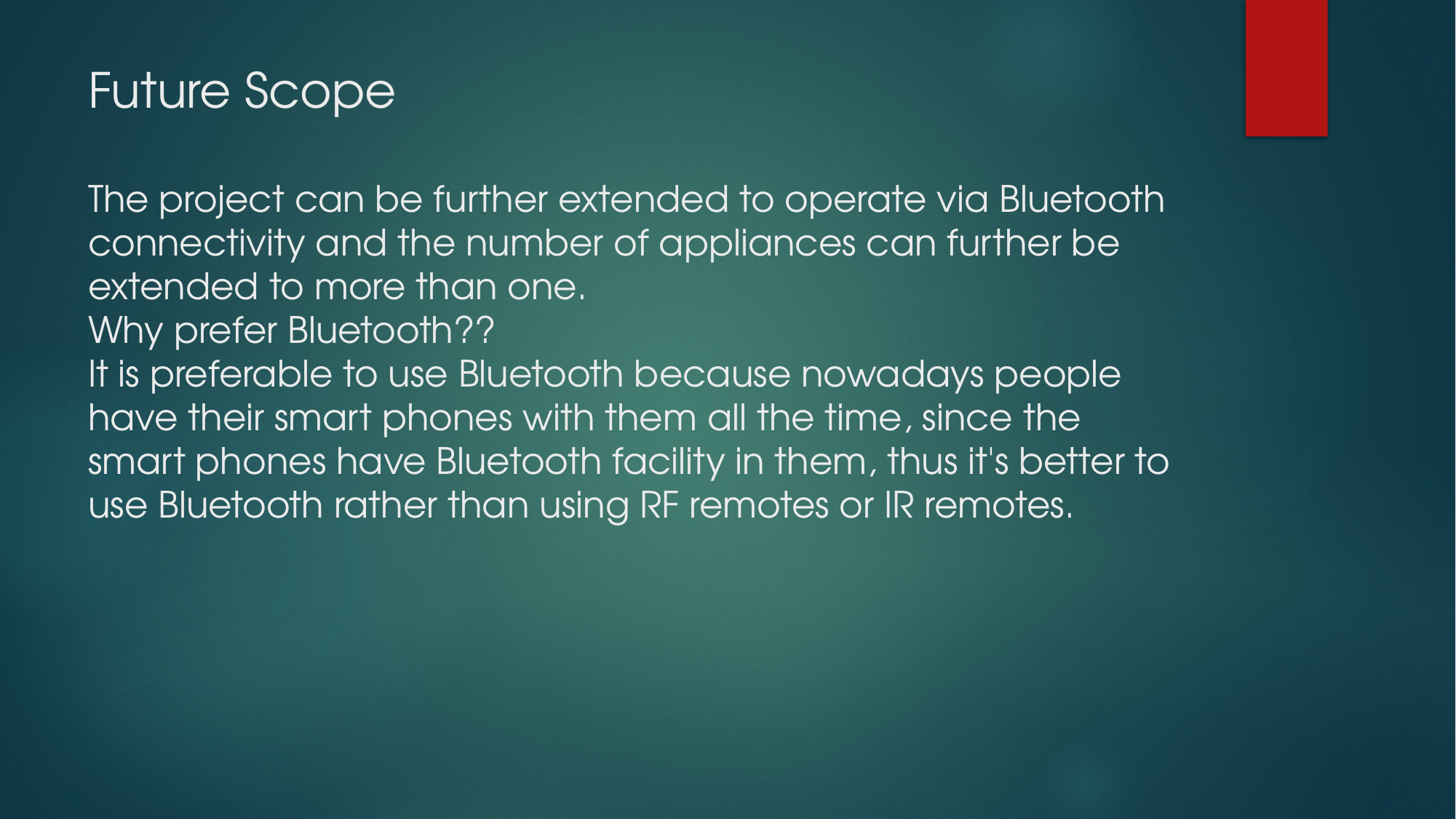

# Future Scope The project can be further extended to operate via Bluetooth connectivity and the number of appliances can further be extended to more than one. Why prefer Bluetooth?? It is preferable to use Bluetooth because nowadays people have their smart phones with them all the time, since the smart phones have Bluetooth facility in them, thus it's better to use Bluetooth rather than using RF remotes or IR remotes.